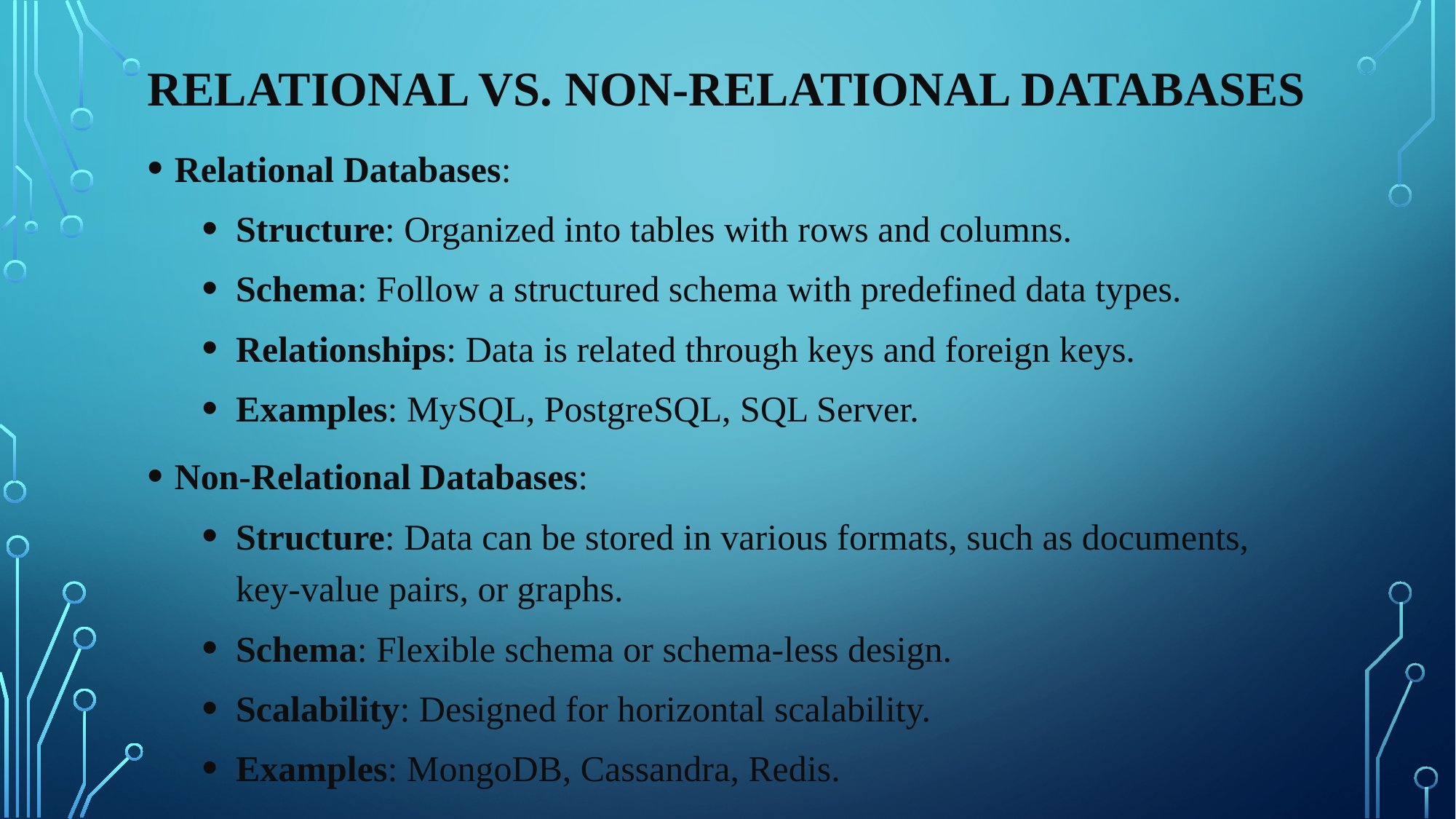

# Relational vs. Non-Relational Databases
Relational Databases:
Structure: Organized into tables with rows and columns.
Schema: Follow a structured schema with predefined data types.
Relationships: Data is related through keys and foreign keys.
Examples: MySQL, PostgreSQL, SQL Server.
Non-Relational Databases:
Structure: Data can be stored in various formats, such as documents, key-value pairs, or graphs.
Schema: Flexible schema or schema-less design.
Scalability: Designed for horizontal scalability.
Examples: MongoDB, Cassandra, Redis.